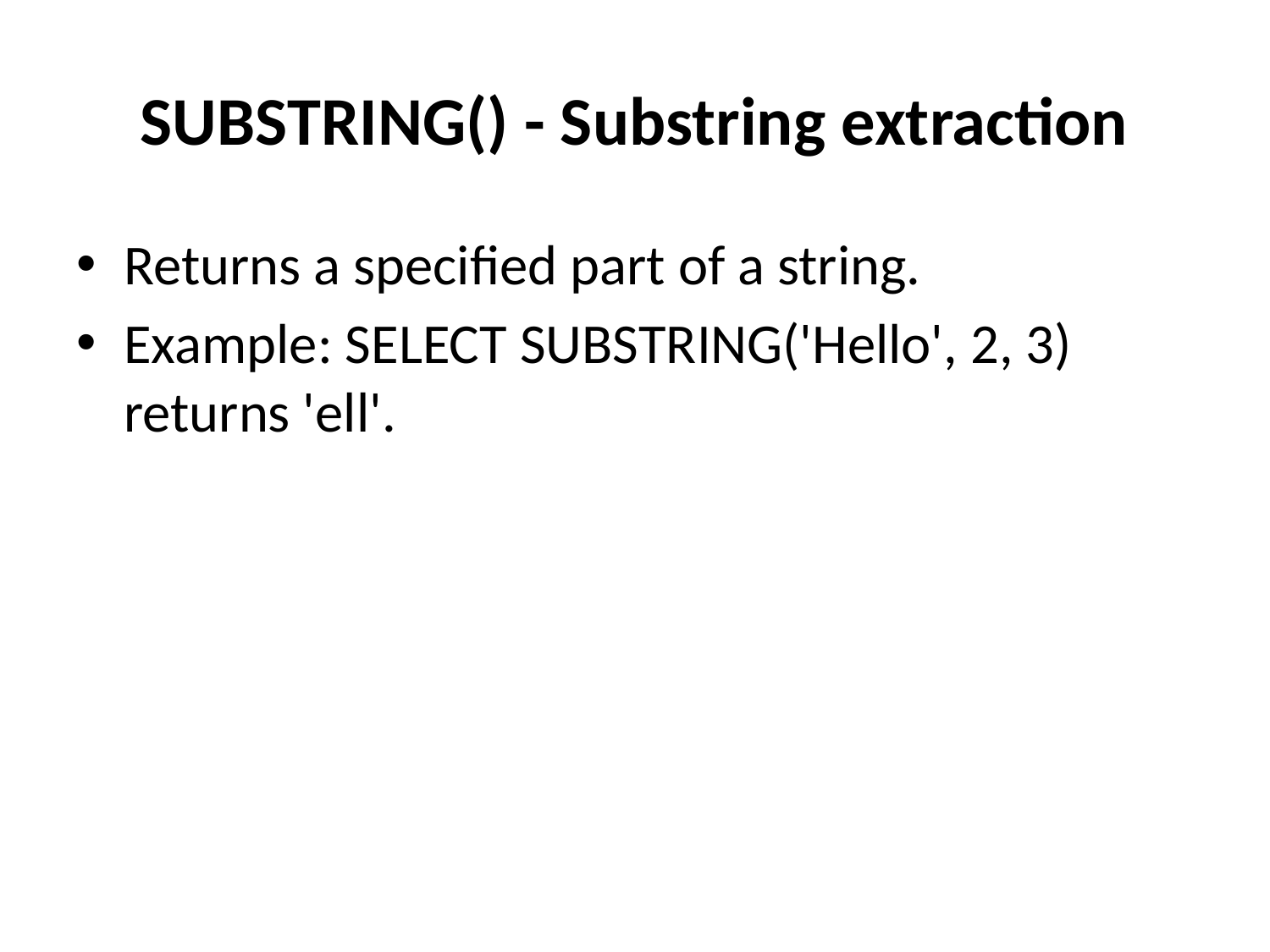

# SUBSTRING() - Substring extraction
Returns a specified part of a string.
Example: SELECT SUBSTRING('Hello', 2, 3) returns 'ell'.